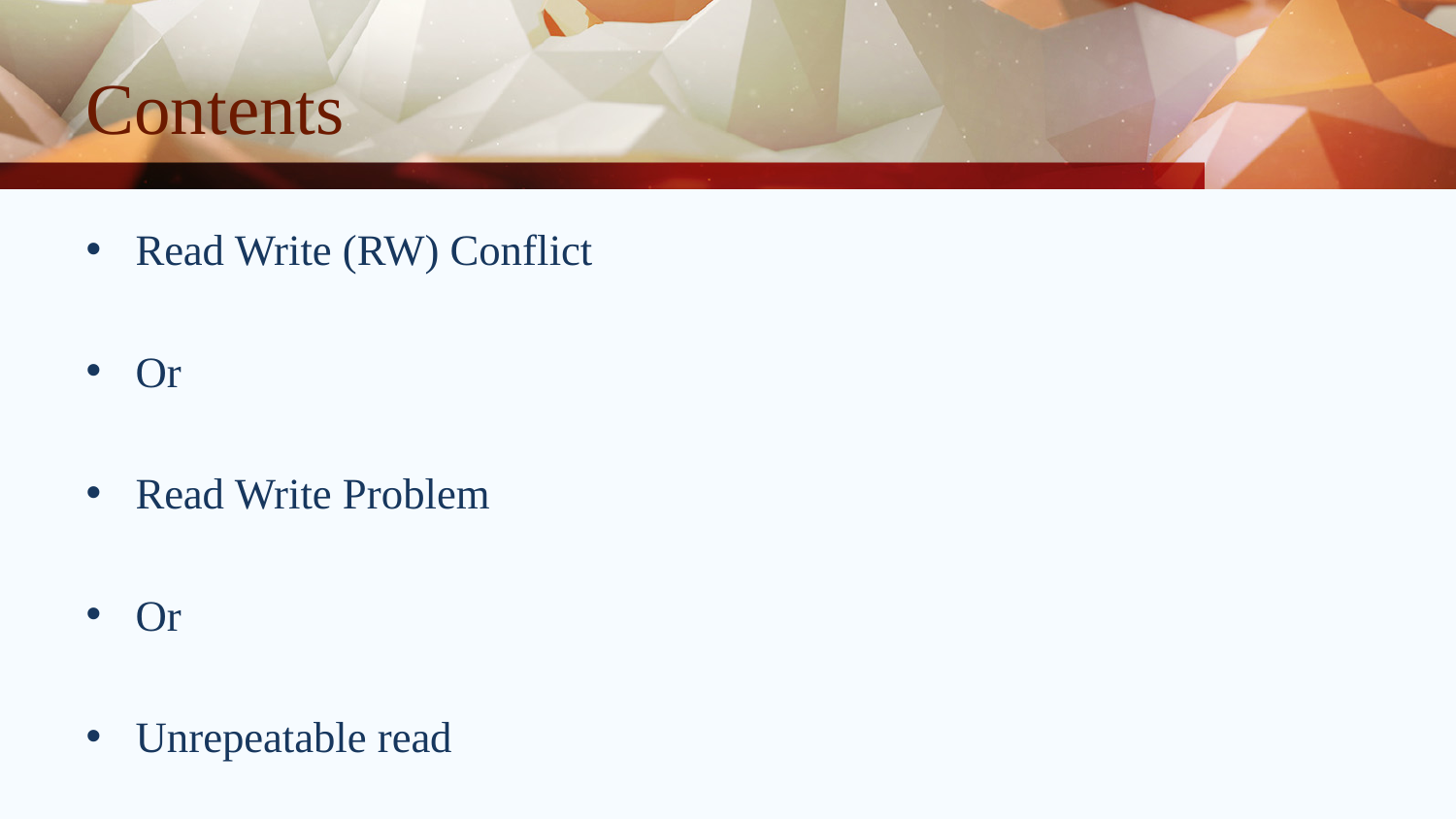

# Contents
Read Write (RW) Conflict

Or

Read Write Problem

Or

Unrepeatable read